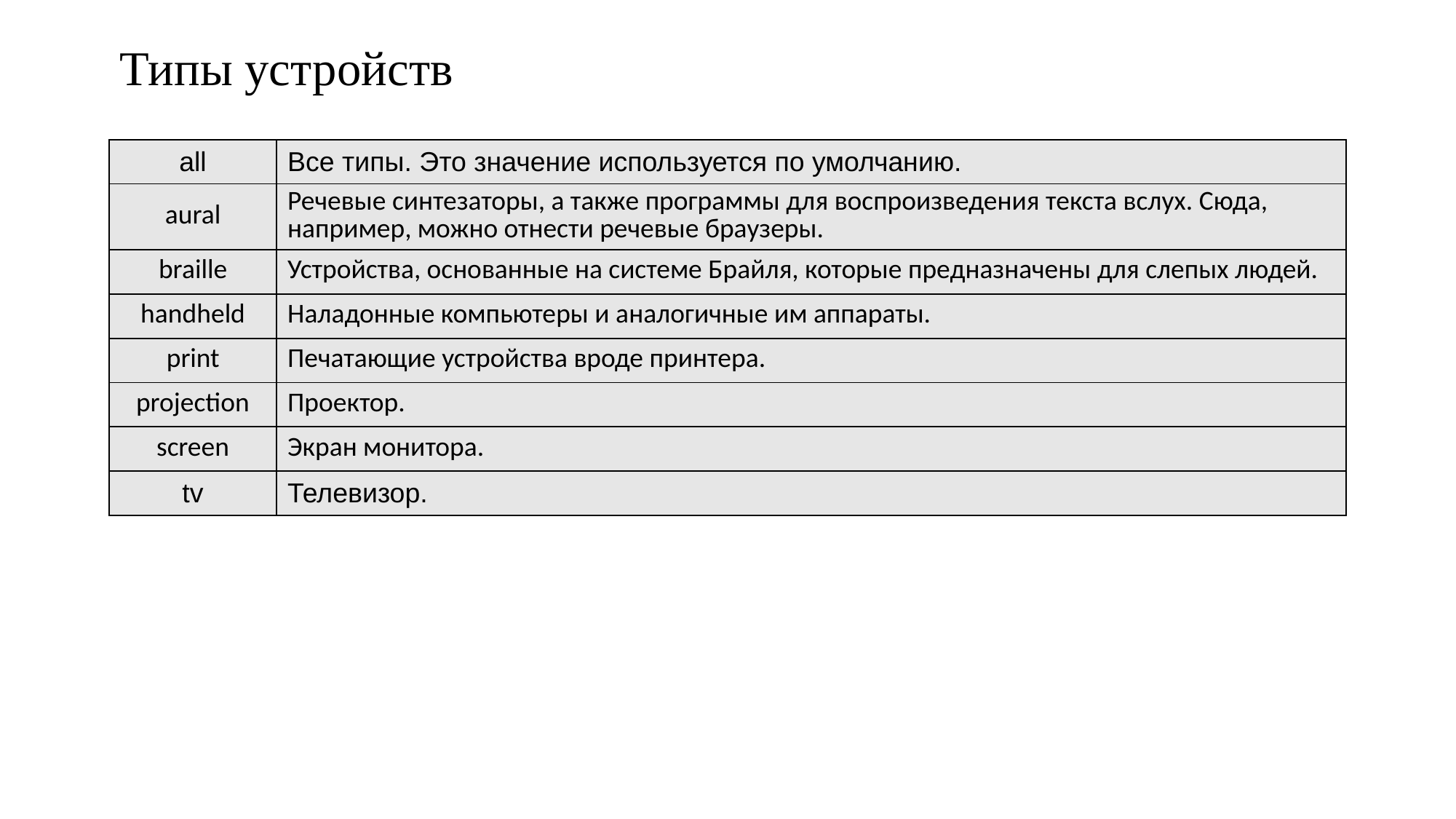

# Типы устройств
| all | Все типы. Это значение используется по умолчанию. |
| --- | --- |
| aural | Речевые синтезаторы, а также программы для воспроизведения текста вслух. Сюда, например, можно отнести речевые браузеры. |
| braille | Устройства, основанные на системе Брайля, которые предназначены для слепых людей. |
| handheld | Наладонные компьютеры и аналогичные им аппараты. |
| print | Печатающие устройства вроде принтера. |
| projection | Проектор. |
| screen | Экран монитора. |
| tv | Телевизор. |